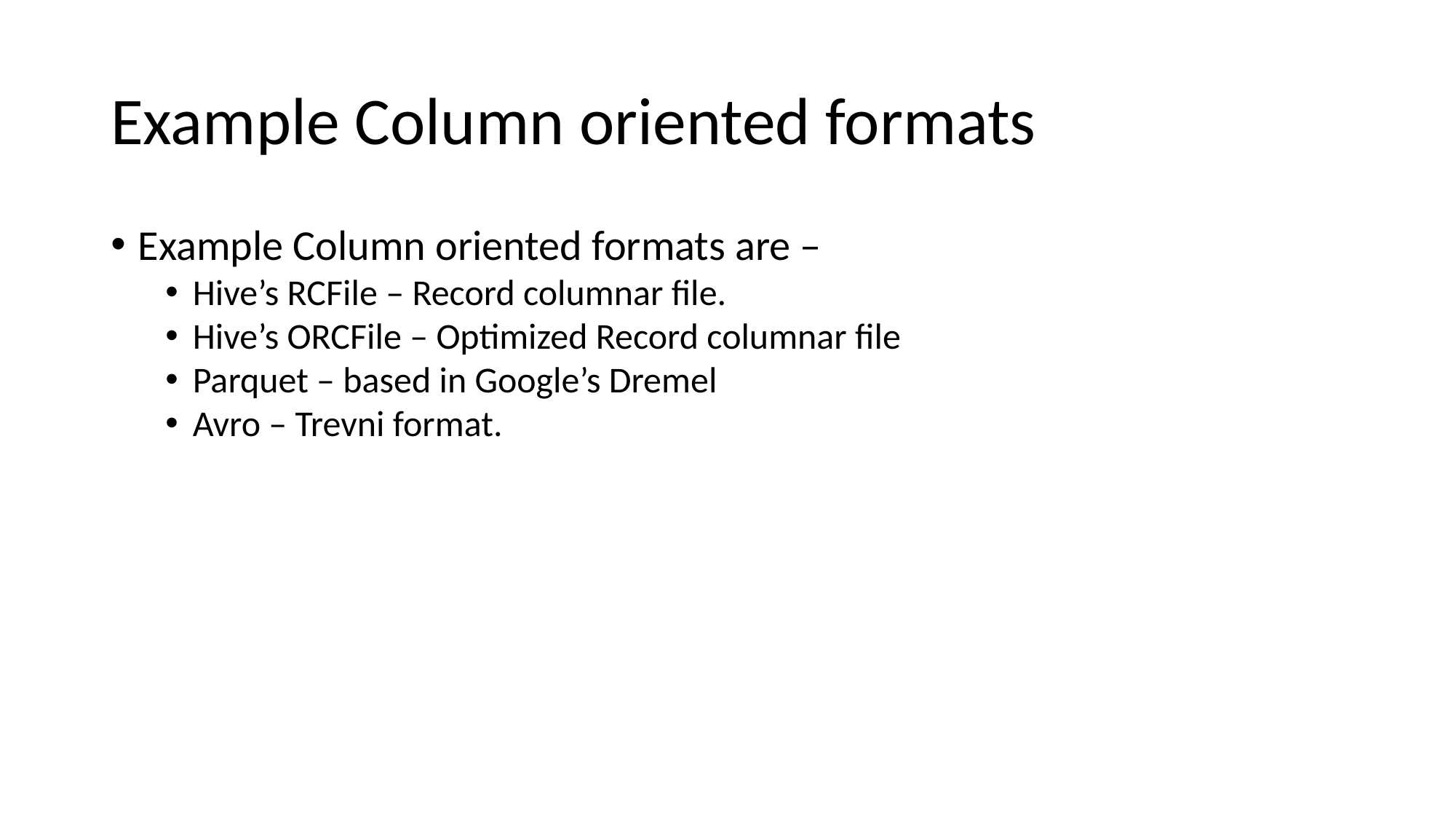

Example Column oriented formats
Example Column oriented formats are –
Hive’s RCFile – Record columnar file.
Hive’s ORCFile – Optimized Record columnar file
Parquet – based in Google’s Dremel
Avro – Trevni format.